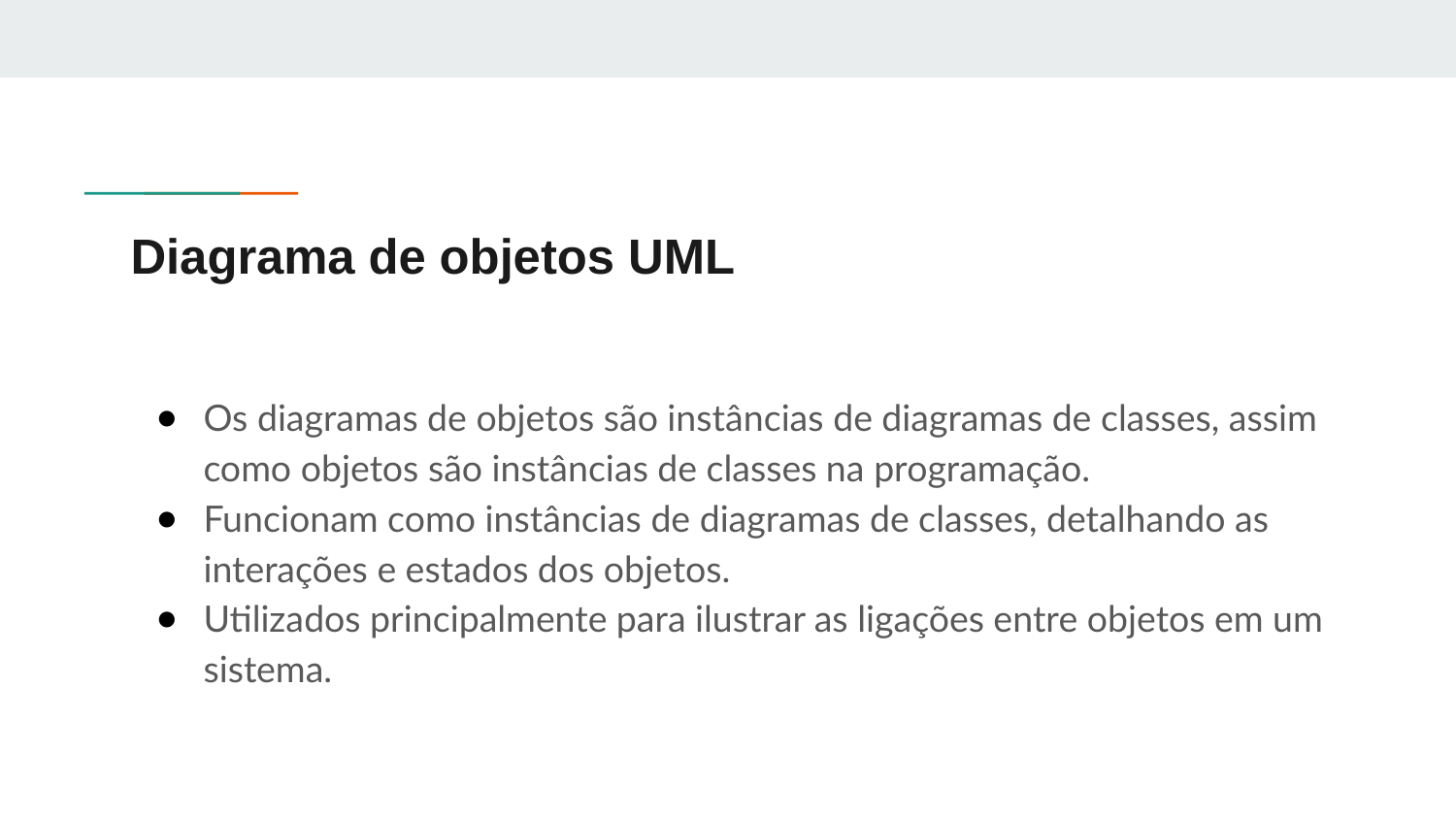

# Diagrama de objetos UML
Os diagramas de objetos são instâncias de diagramas de classes, assim como objetos são instâncias de classes na programação.
Funcionam como instâncias de diagramas de classes, detalhando as interações e estados dos objetos.
Utilizados principalmente para ilustrar as ligações entre objetos em um sistema.